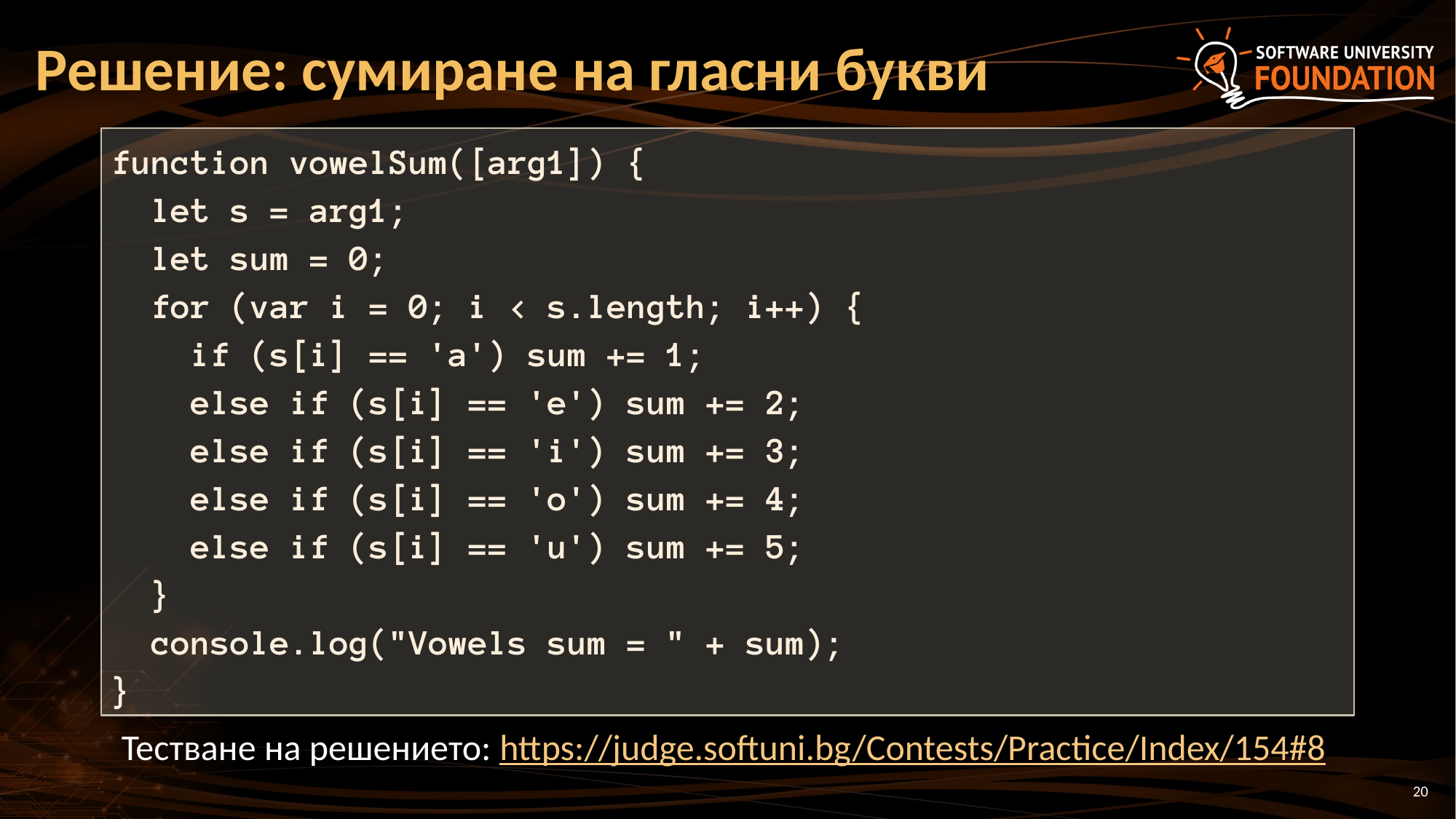

# Решение: сумиране на гласни букви
function vowelSum([arg1]) {
  let s = arg1;
  let sum = 0;
  for (var i = 0; i < s.length; i++) {
    if (s[i] == 'a') sum += 1;
    else if (s[i] == 'e') sum += 2;
    else if (s[i] == 'i') sum += 3;
    else if (s[i] == 'o') sum += 4;
    else if (s[i] == 'u') sum += 5;
  }
  console.log("Vowels sum = " + sum);
}
Тестване на решението: https://judge.softuni.bg/Contests/Practice/Index/154#8
20